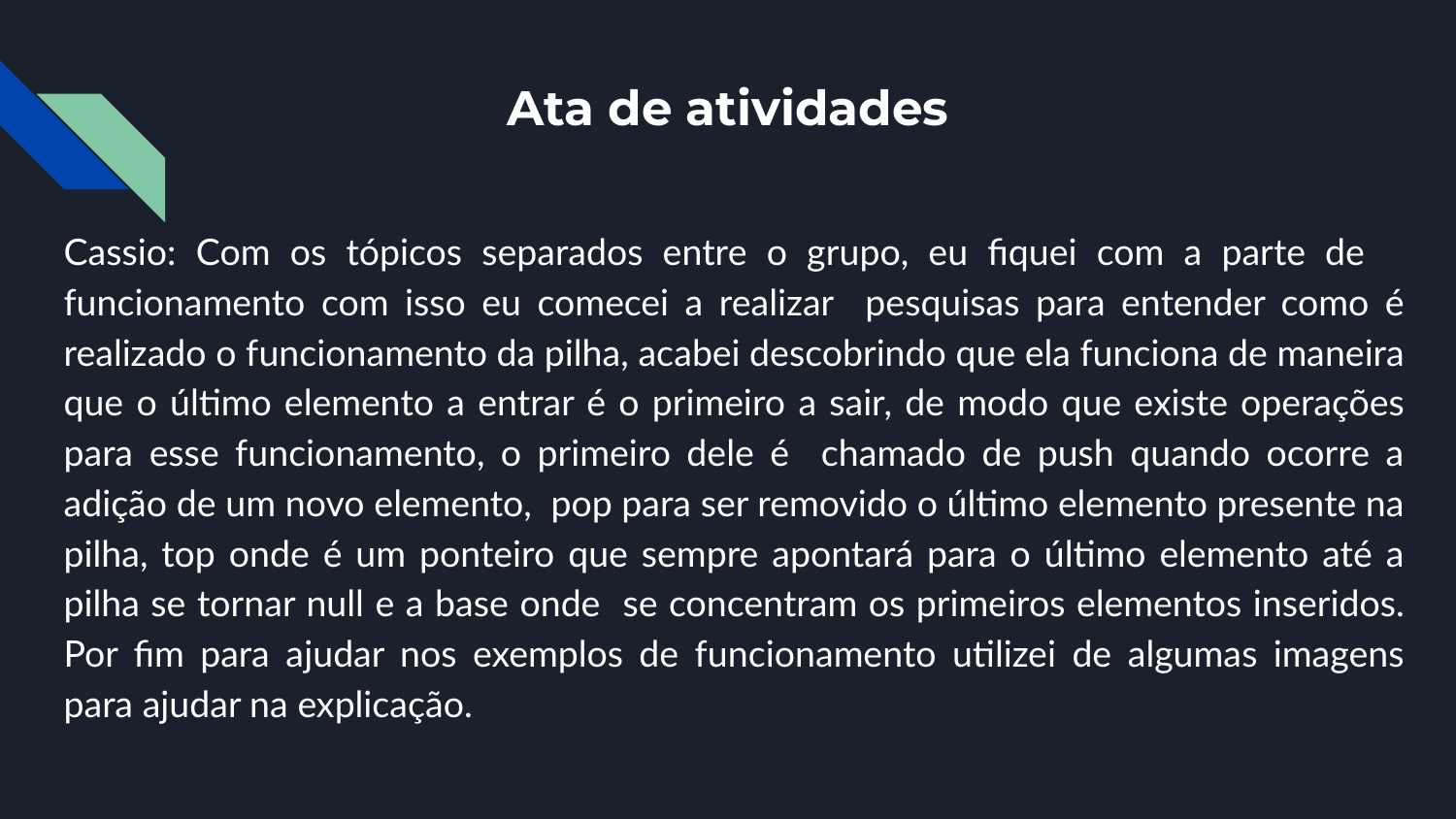

# Ata de atividades
Ata de atividades
Cassio: Com os tópicos separados entre o grupo, eu fiquei com a parte de   funcionamento com isso eu comecei a realizar  pesquisas para entender como é realizado o funcionamento da pilha, acabei descobrindo que ela funciona de maneira que o último elemento a entrar é o primeiro a sair, de modo que existe operações para esse funcionamento, o primeiro dele é  chamado de push quando ocorre a adição de um novo elemento,  pop para ser removido o último elemento presente na pilha, top onde é um ponteiro que sempre apontará para o último elemento até a pilha se tornar null e a base onde  se concentram os primeiros elementos inseridos. Por fim para ajudar nos exemplos de funcionamento utilizei de algumas imagens para ajudar na explicação.